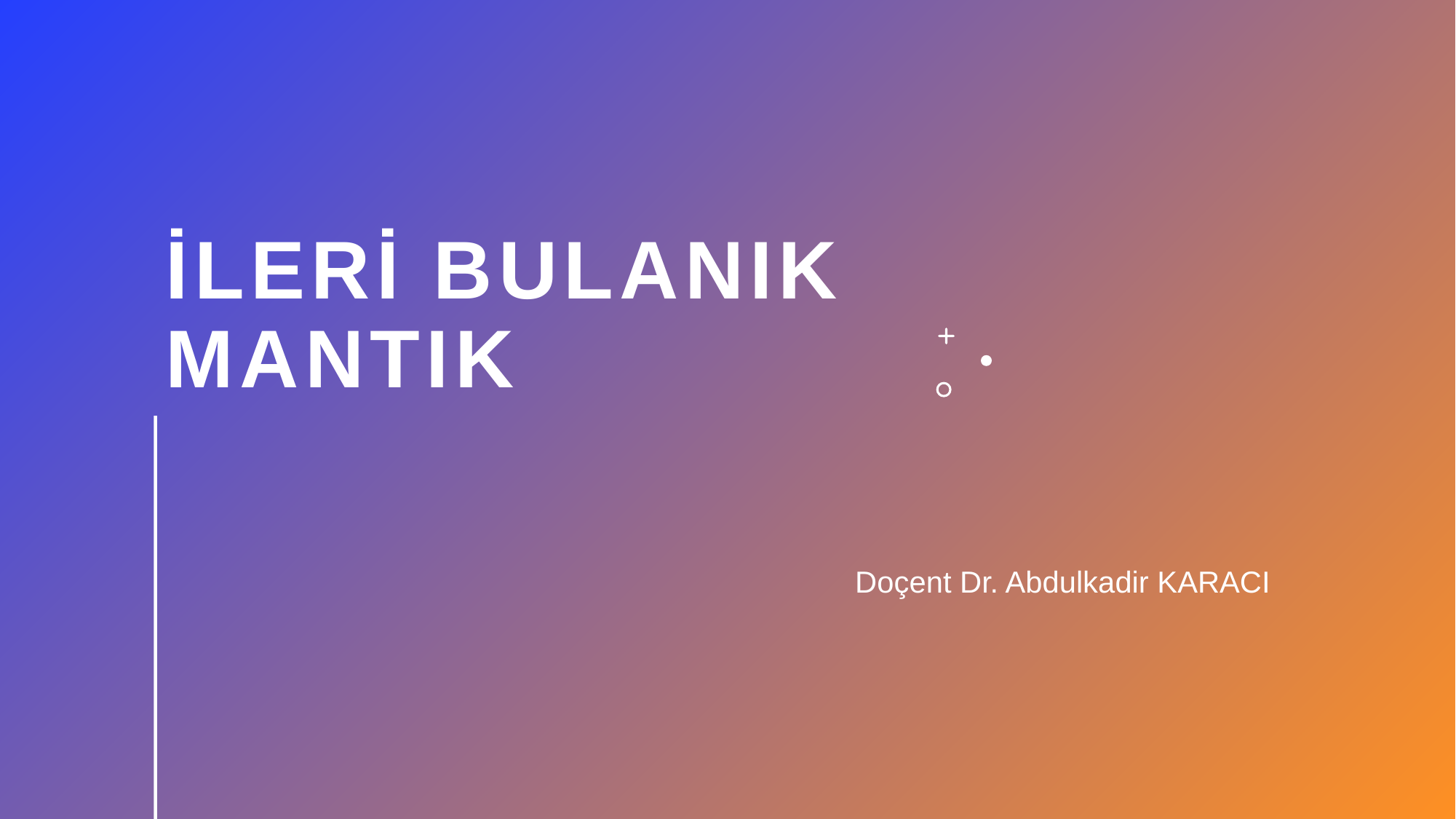

# İLERİ BULANIK MANTIK
Doçent Dr. Abdulkadir KARACI